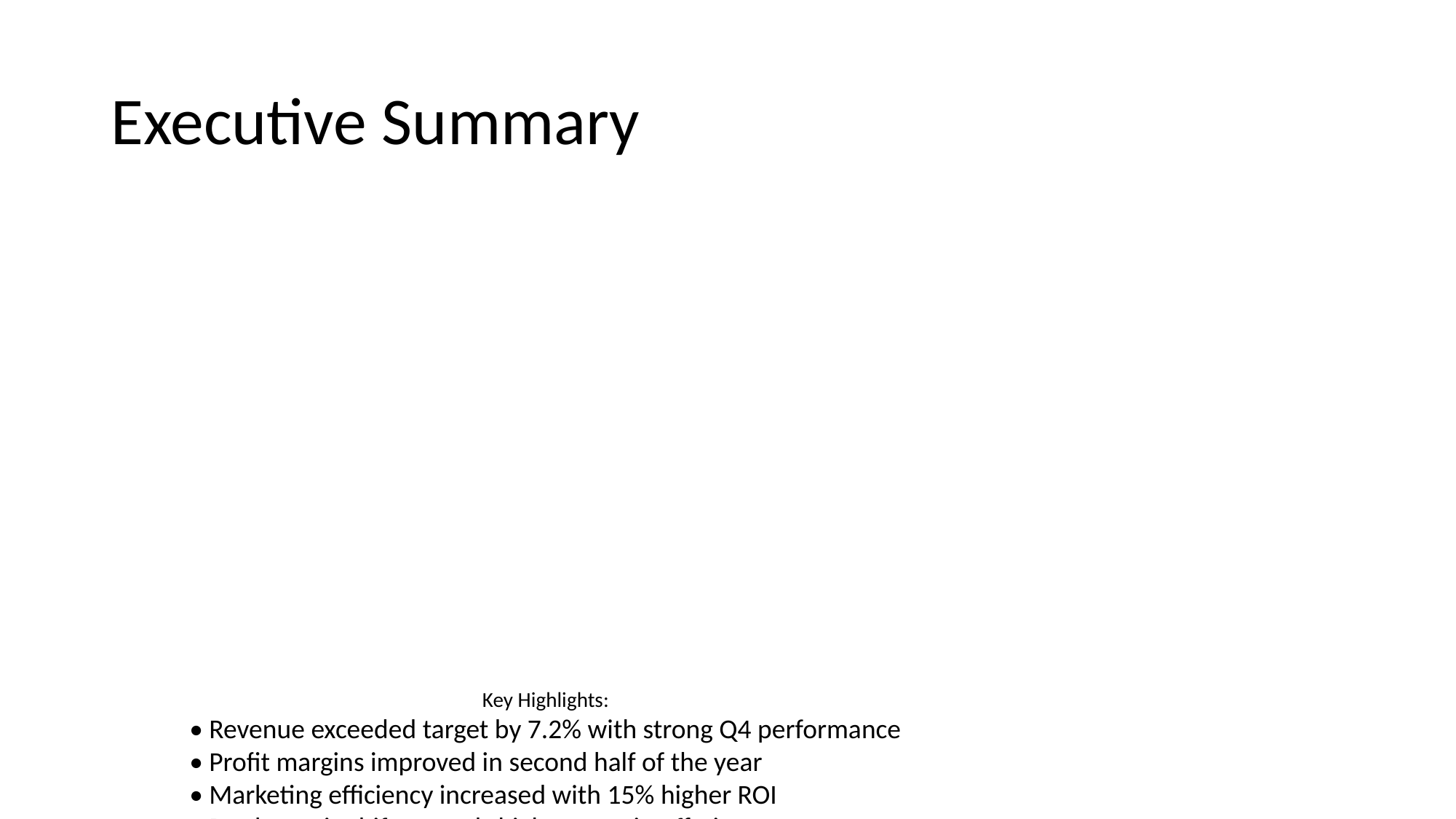

# Executive Summary
Key Highlights:
• Revenue exceeded target by 7.2% with strong Q4 performance
• Profit margins improved in second half of the year
• Marketing efficiency increased with 15% higher ROI
• Product mix shift towards higher-margin offerings